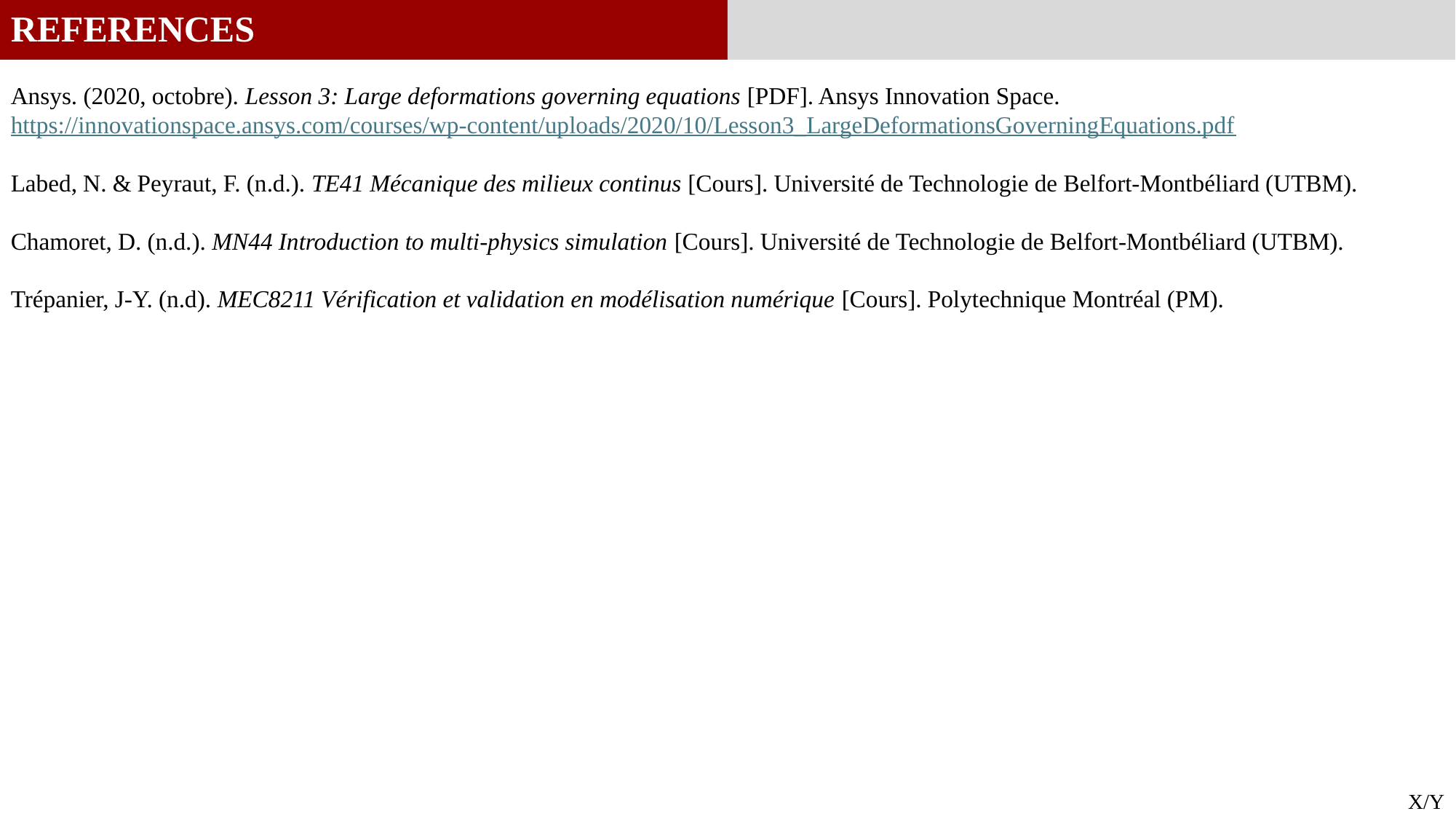

REFERENCES

Ansys. (2020, octobre). Lesson 3: Large deformations governing equations [PDF]. Ansys Innovation Space. https://innovationspace.ansys.com/courses/wp-content/uploads/2020/10/Lesson3_LargeDeformationsGoverningEquations.pdf

Labed, N. & Peyraut, F. (n.d.). TE41 Mécanique des milieux continus [Cours]. Université de Technologie de Belfort-Montbéliard (UTBM).

Chamoret, D. (n.d.). MN44 Introduction to multi-physics simulation [Cours]. Université de Technologie de Belfort-Montbéliard (UTBM).

Trépanier, J-Y. (n.d). MEC8211 Vérification et validation en modélisation numérique [Cours]. Polytechnique Montréal (PM).
X/Y